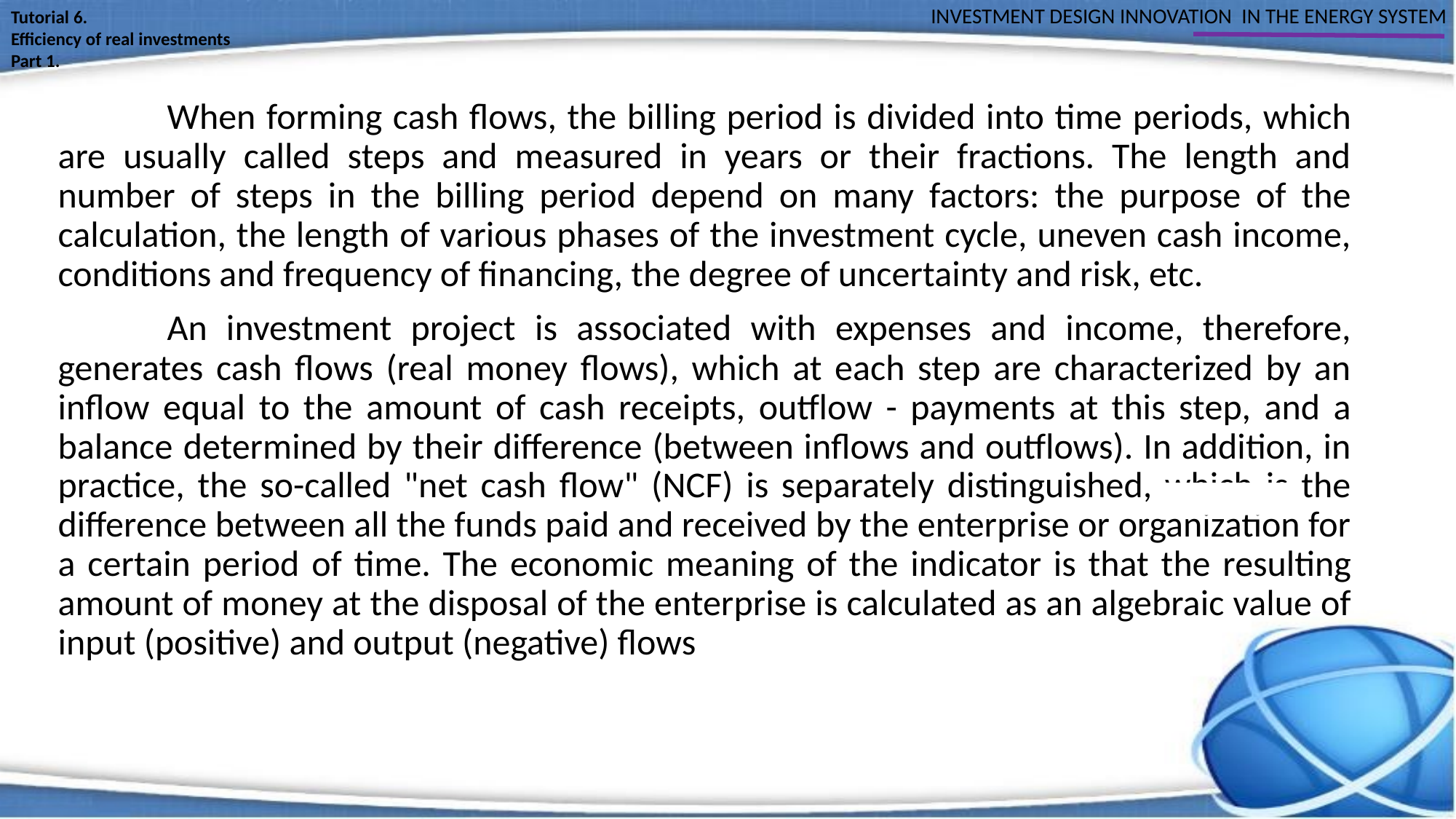

INVESTMENT DESIGN INNOVATION  IN THE ENERGY SYSTEM
Tutorial 6.
Efficiency of real investments
Part 1.
	When forming cash flows, the billing period is divided into time periods, which are usually called steps and measured in years or their fractions. The length and number of steps in the billing period depend on many factors: the purpose of the calculation, the length of various phases of the investment cycle, uneven cash income, conditions and frequency of financing, the degree of uncertainty and risk, etc.
	An investment project is associated with expenses and income, therefore, generates cash flows (real money flows), which at each step are characterized by an inflow equal to the amount of cash receipts, outflow - payments at this step, and a balance determined by their difference (between inflows and outflows). In addition, in practice, the so-called "net cash flow" (NCF) is separately distinguished, which is the difference between all the funds paid and received by the enterprise or organization for a certain period of time. The economic meaning of the indicator is that the resulting amount of money at the disposal of the enterprise is calculated as an algebraic value of input (positive) and output (negative) flows